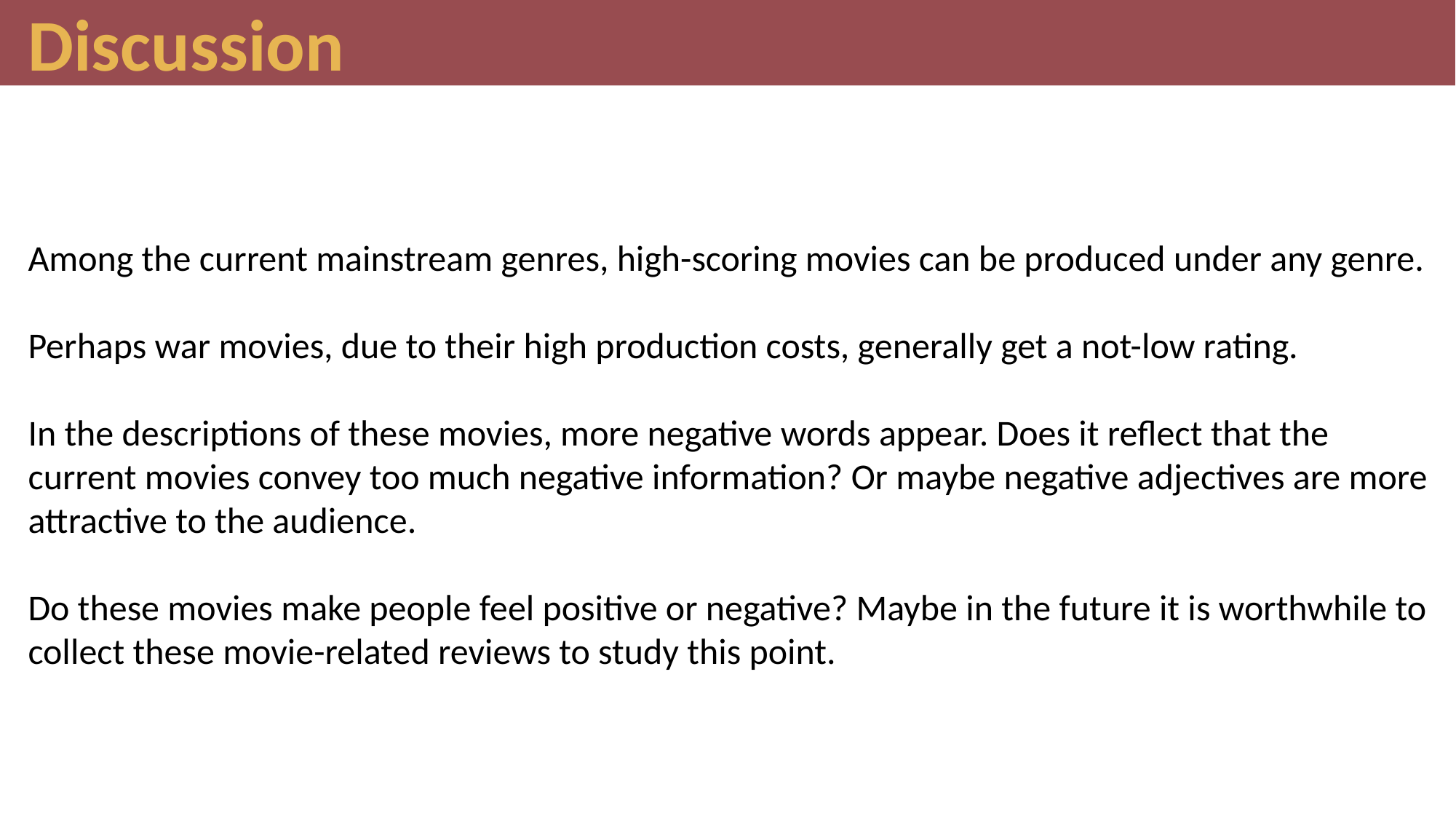

Discussion

Among the current mainstream genres, high-scoring movies can be produced under any genre.

Perhaps war movies, due to their high production costs, generally get a not-low rating.

In the descriptions of these movies, more negative words appear. Does it reflect that the current movies convey too much negative information? Or maybe negative adjectives are more attractive to the audience.

Do these movies make people feel positive or negative? Maybe in the future it is worthwhile to collect these movie-related reviews to study this point.